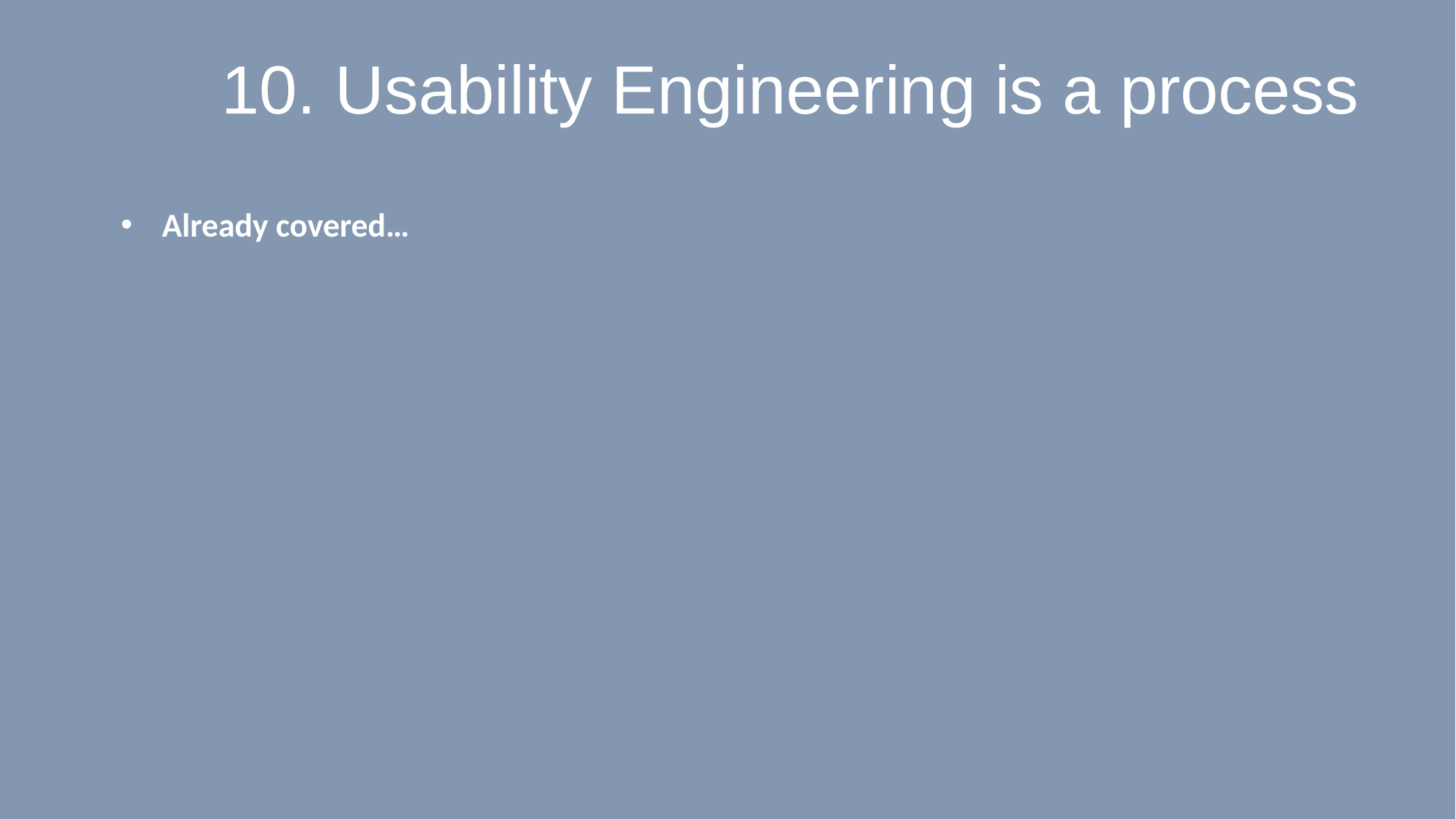

# 10. Usability Engineering is a process
Already covered…